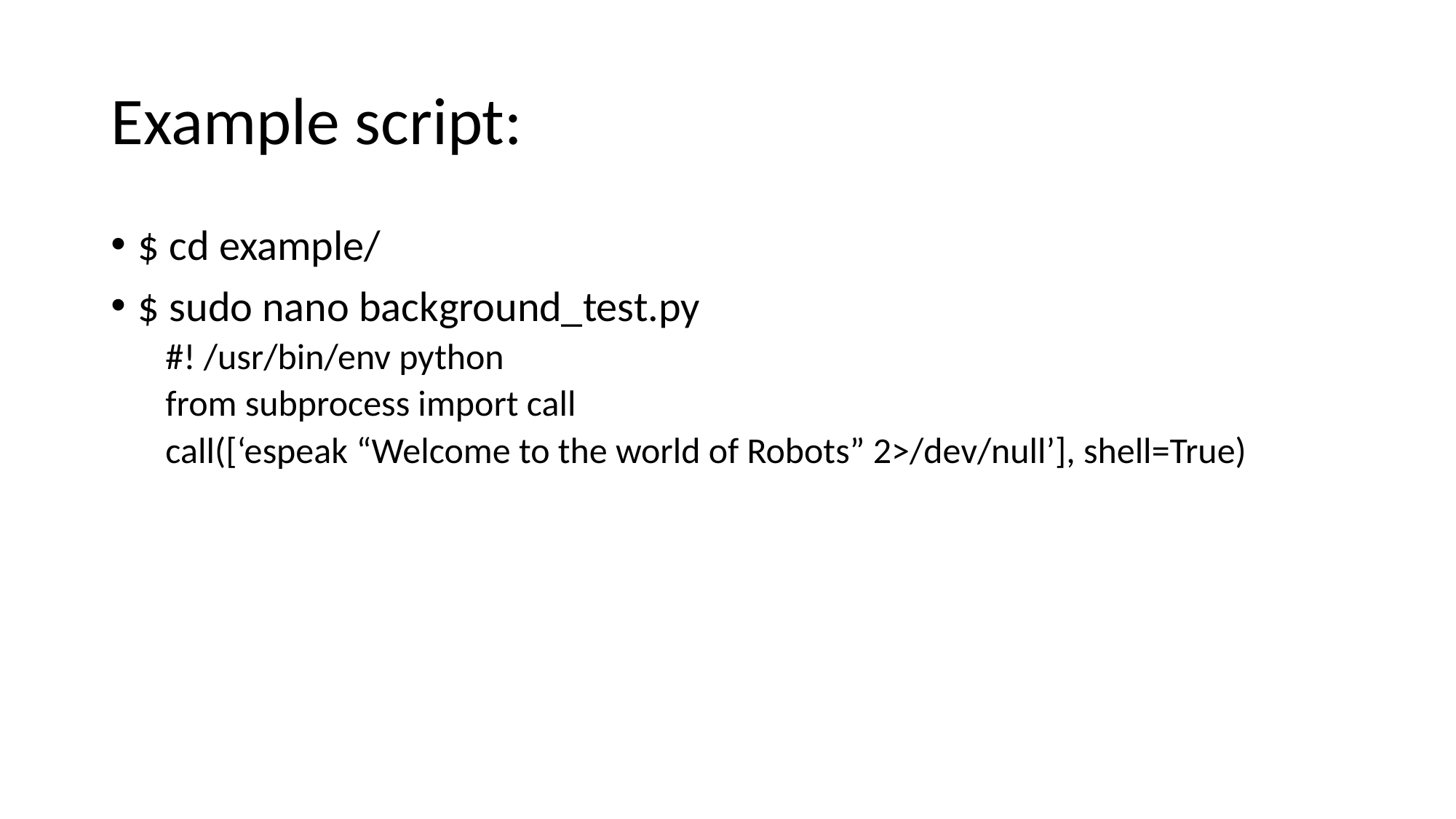

# Example script:
$ cd example/
$ sudo nano background_test.py
#! /usr/bin/env python
from subprocess import call
call([‘espeak “Welcome to the world of Robots” 2>/dev/null’], shell=True)